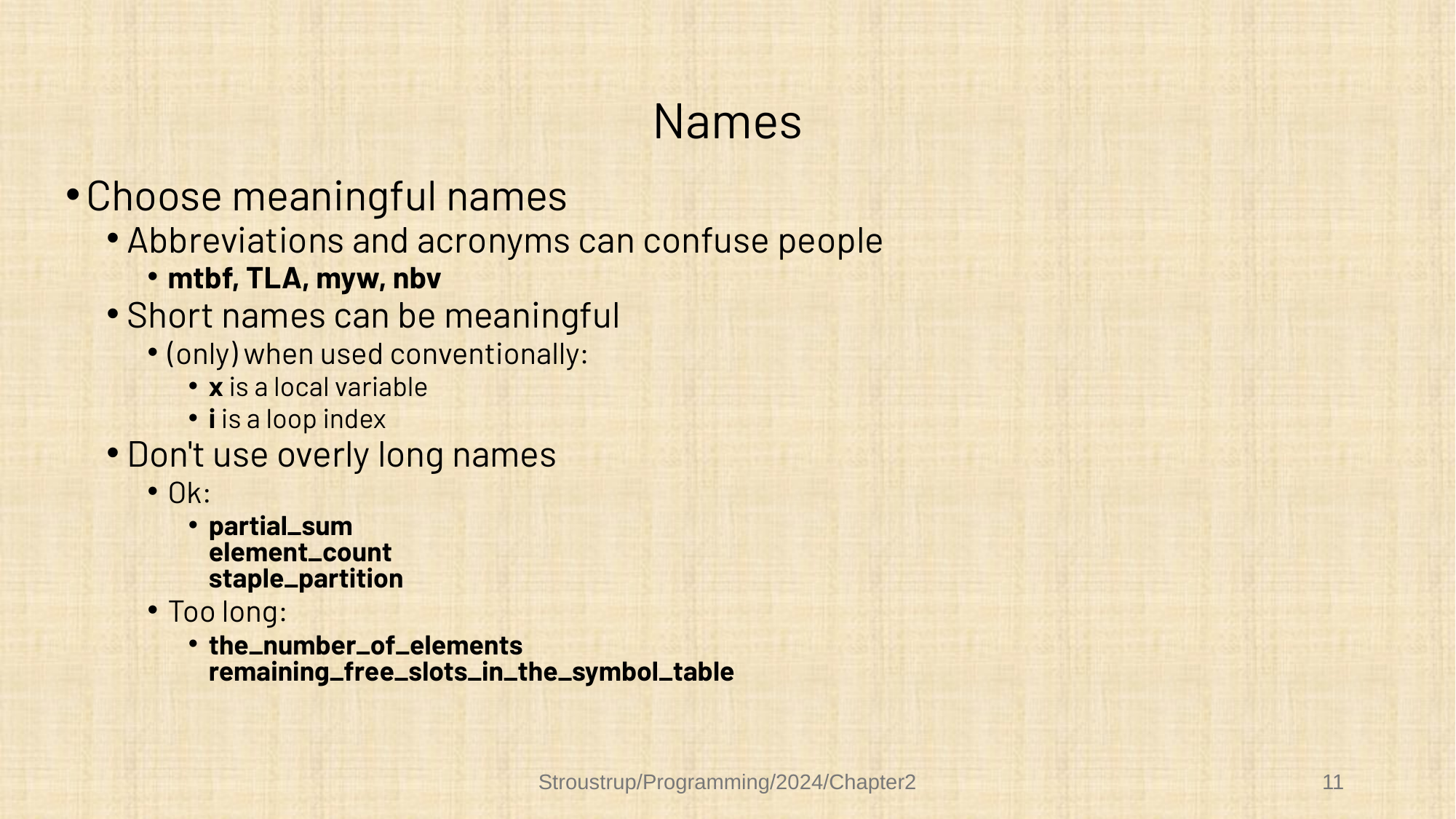

# Names
Choose meaningful names
Abbreviations and acronyms can confuse people
mtbf, TLA, myw, nbv
Short names can be meaningful
(only) when used conventionally:
x is a local variable
i is a loop index
Don't use overly long names
Ok:
partial_sum
element_count
staple_partition
Too long:
the_number_of_elements
remaining_free_slots_in_the_symbol_table
Stroustrup/Programming/2024/Chapter2
11